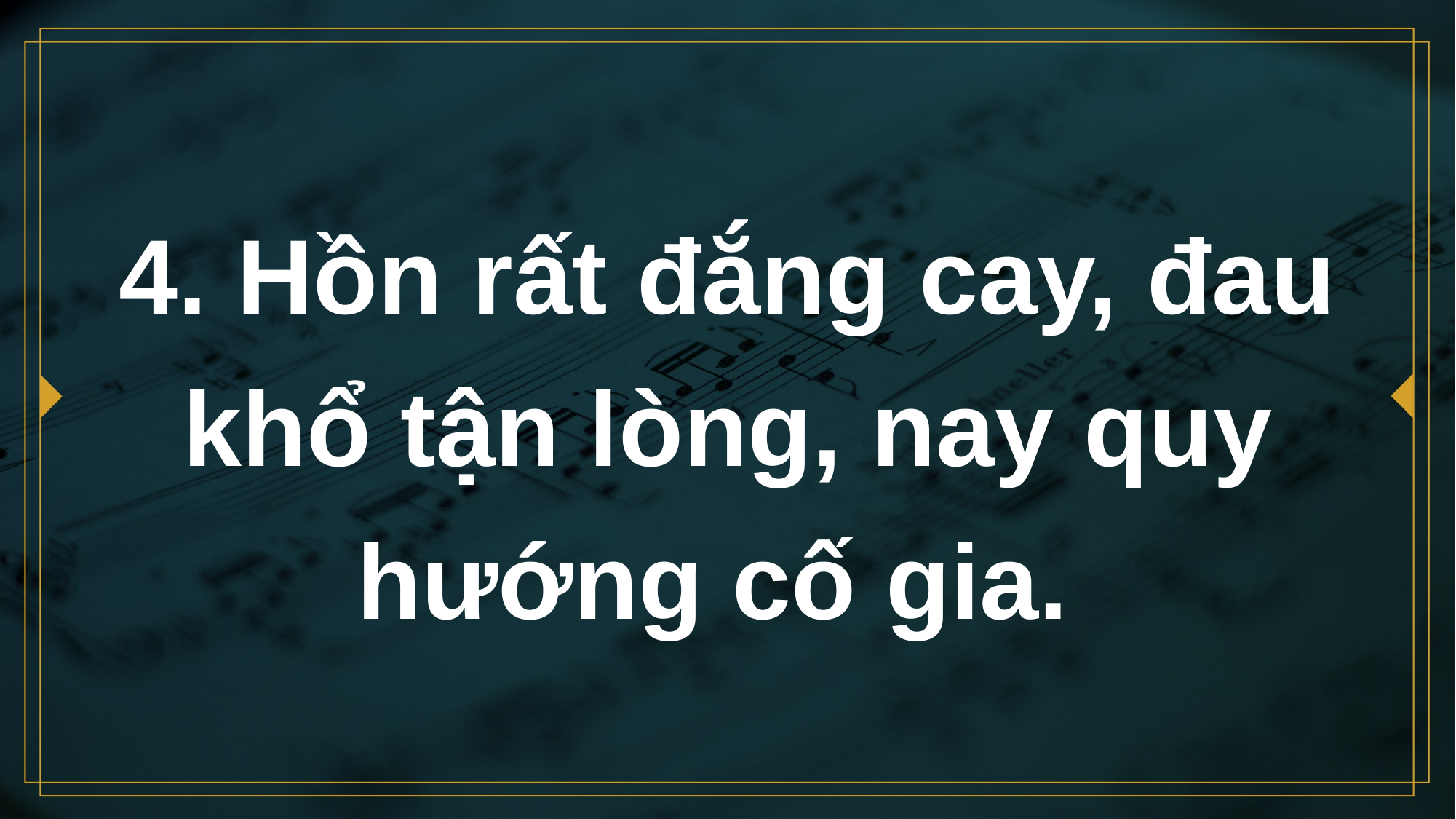

# 4. Hồn rất đắng cay, đau khổ tận lòng, nay quy hướng cố gia.